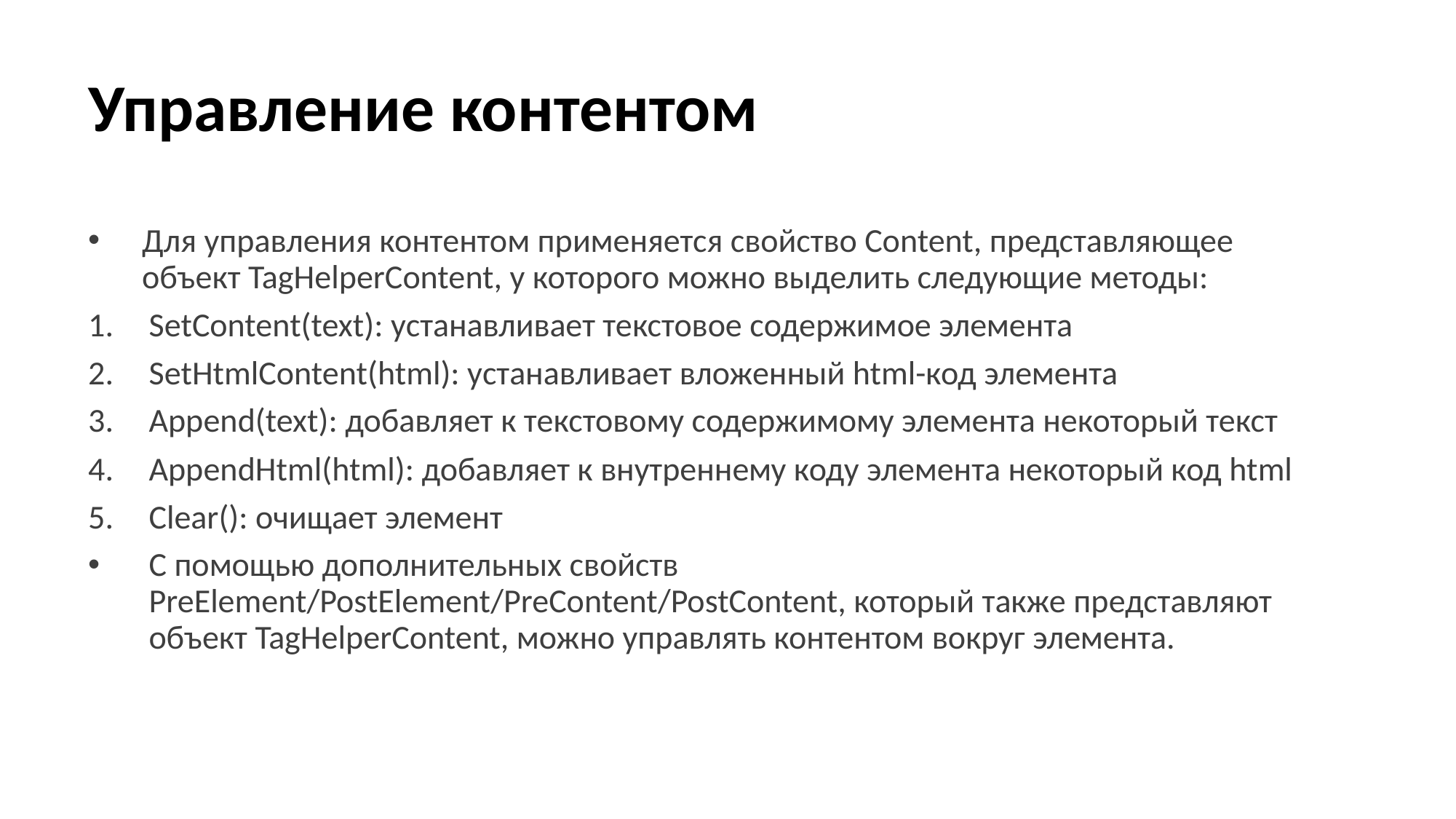

# Управление контентом
Для управления контентом применяется свойство Content, представляющее объект TagHelperContent, у которого можно выделить следующие методы:
SetContent(text): устанавливает текстовое содержимое элемента
SetHtmlContent(html): устанавливает вложенный html-код элемента
Append(text): добавляет к текстовому содержимому элемента некоторый текст
AppendHtml(html): добавляет к внутреннему коду элемента некоторый код html
Clear(): очищает элемент
С помощью дополнительных свойств PreElement/PostElement/PreContent/PostContent, который также представляют объект TagHelperContent, можно управлять контентом вокруг элемента.